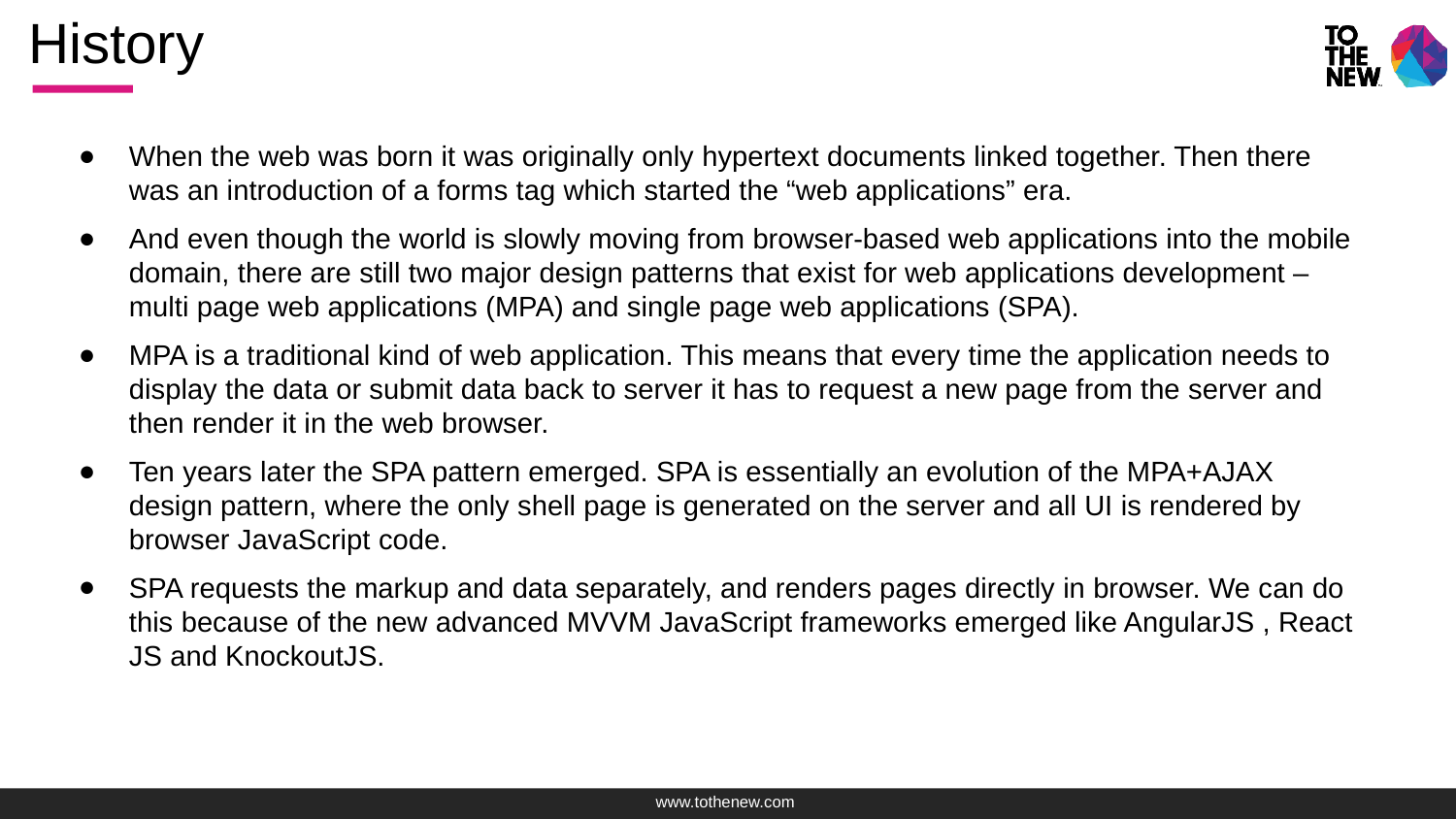

# History
When the web was born it was originally only hypertext documents linked together. Then there was an introduction of a forms tag which started the “web applications” era.

And even though the world is slowly moving from browser-based web applications into the mobile domain, there are still two major design patterns that exist for web applications development – multi page web applications (MPA) and single page web applications (SPA).

MPA is a traditional kind of web application. This means that every time the application needs to display the data or submit data back to server it has to request a new page from the server and then render it in the web browser.

Ten years later the SPA pattern emerged. SPA is essentially an evolution of the MPA+AJAX design pattern, where the only shell page is generated on the server and all UI is rendered by browser JavaScript code.

SPA requests the markup and data separately, and renders pages directly in browser. We can do this because of the new advanced MVVM JavaScript frameworks emerged like AngularJS , React JS and KnockoutJS.